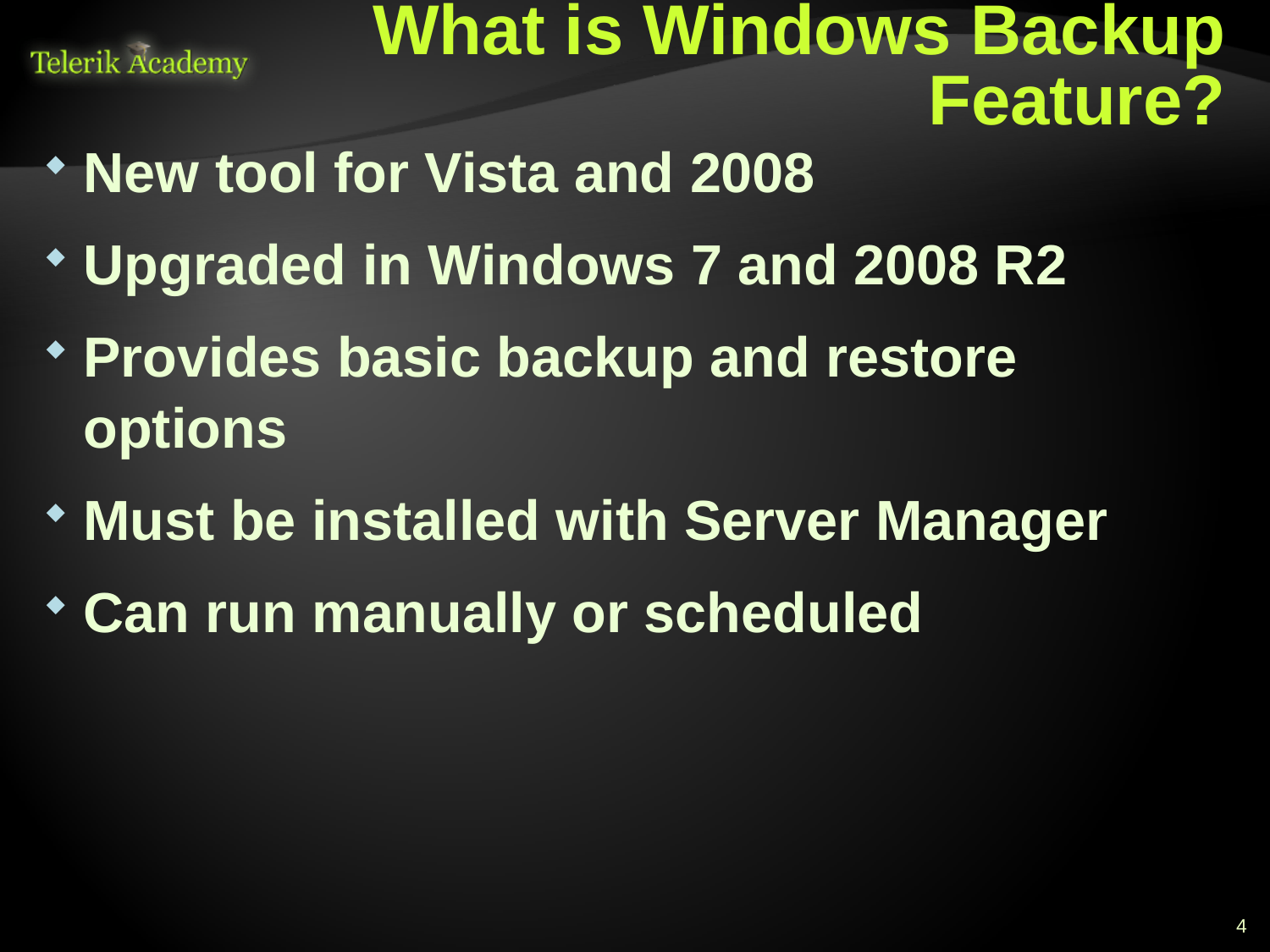

# What is Windows Backup Feature?
New tool for Vista and 2008
Upgraded in Windows 7 and 2008 R2
Provides basic backup and restore options
Must be installed with Server Manager
Can run manually or scheduled

4